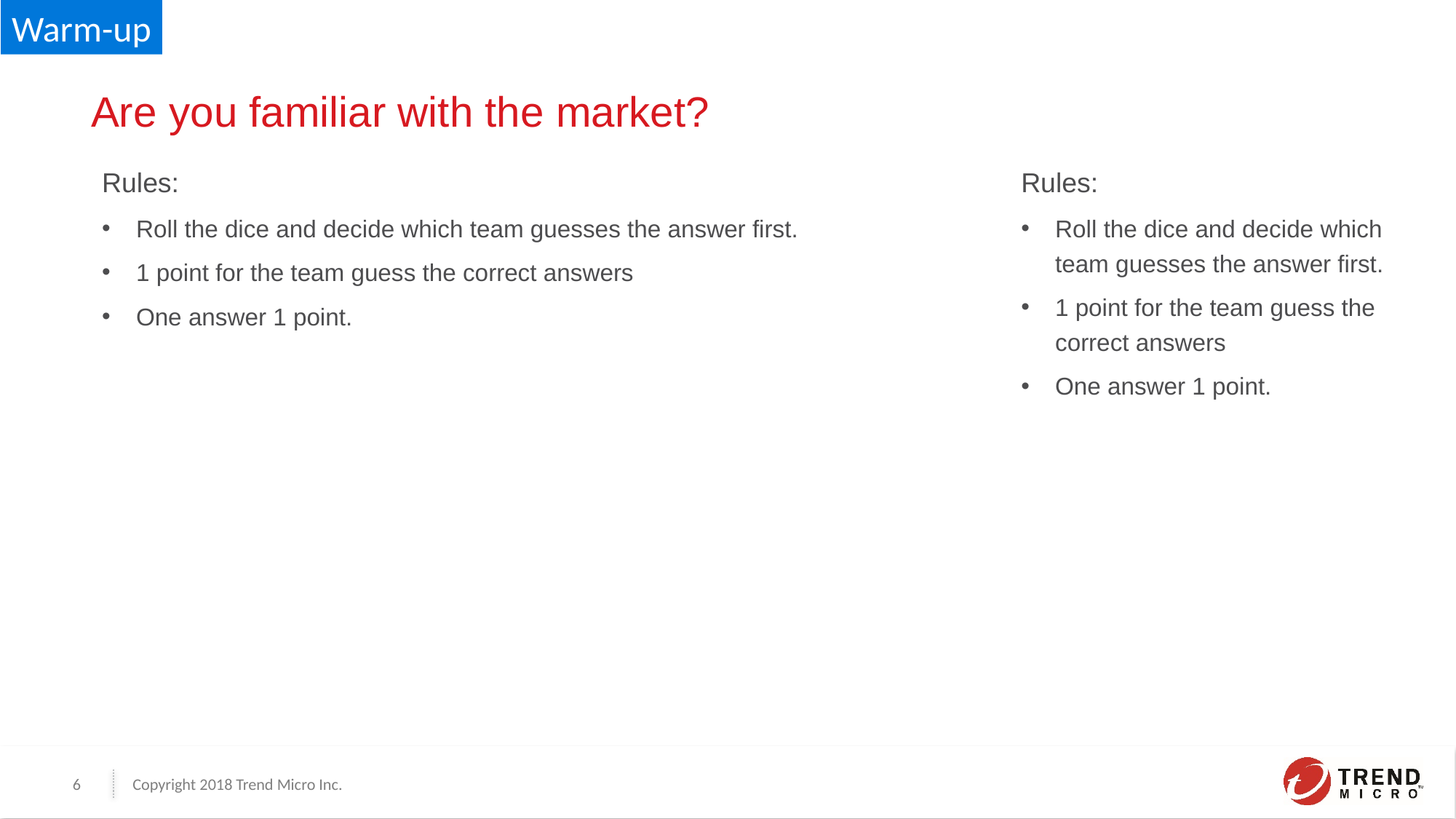

Warm-up
# Are you familiar with the market?
Rules:
Roll the dice and decide which team guesses the answer first.
1 point for the team guess the correct answers
One answer 1 point.
Rules:
Roll the dice and decide which team guesses the answer first.
1 point for the team guess the correct answers
One answer 1 point.